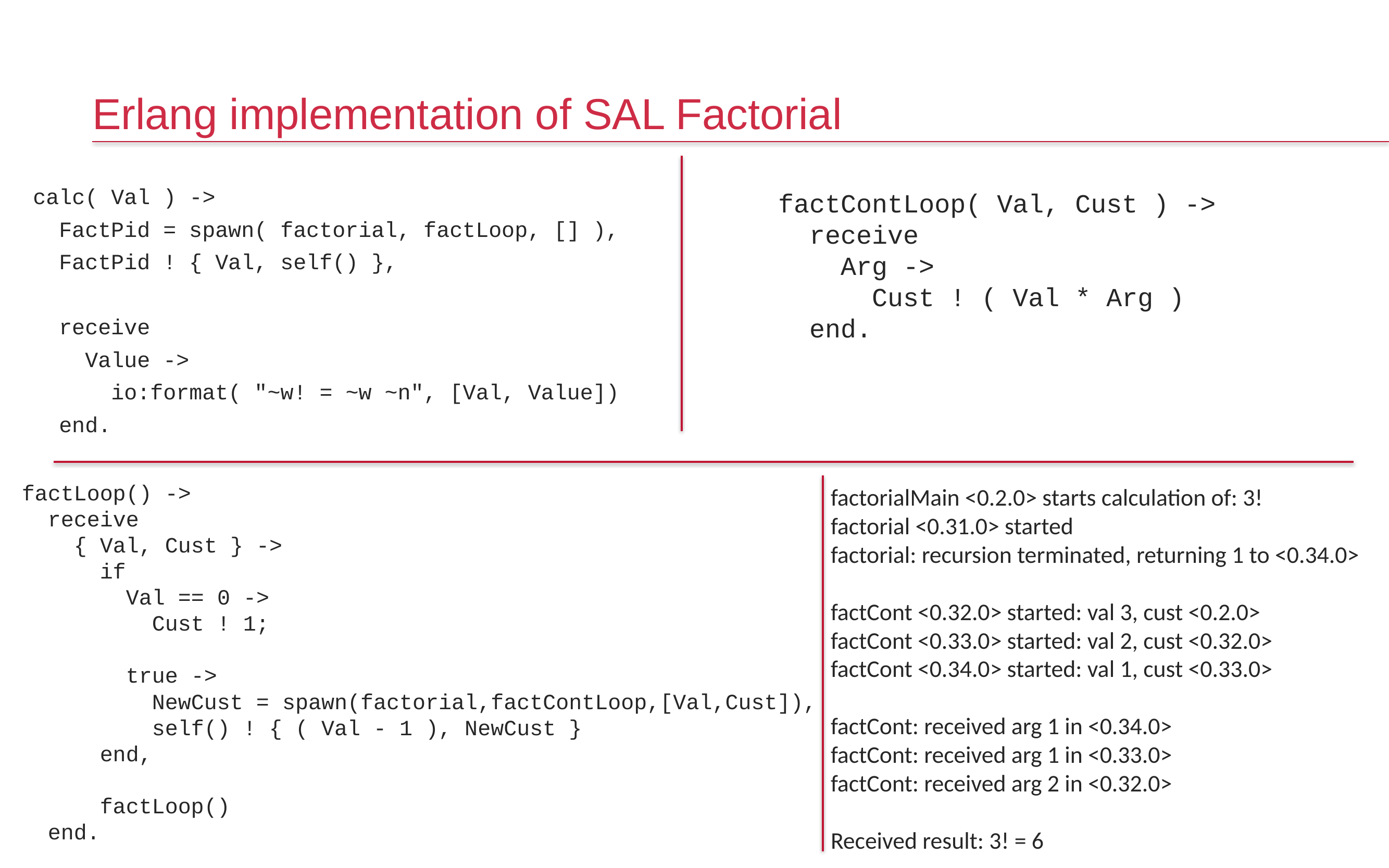

# Erlang implementation of SAL Factorial
calc( Val ) ->
  FactPid = spawn( factorial, factLoop, [] ),
  FactPid ! { Val, self() },

  receive
    Value ->
      io:format( "~w! = ~w ~n", [Val, Value])
  end.

factContLoop( Val, Cust ) ->
  receive
    Arg ->
      Cust ! ( Val * Arg )
  end.

factLoop() ->
  receive
    { Val, Cust } ->
      if
        Val == 0 ->
          Cust ! 1;

        true ->
          NewCust = spawn(factorial,factContLoop,[Val,Cust]),
          self() ! { ( Val - 1 ), NewCust }
      end,

      factLoop()
  end.
factorialMain <0.2.0> starts calculation of: 3!
factorial <0.31.0> started
factorial: recursion terminated, returning 1 to <0.34.0>

factCont <0.32.0> started: val 3, cust <0.2.0>
factCont <0.33.0> started: val 2, cust <0.32.0>
factCont <0.34.0> started: val 1, cust <0.33.0>

factCont: received arg 1 in <0.34.0>
factCont: received arg 1 in <0.33.0>
factCont: received arg 2 in <0.32.0>

Received result: 3! = 6